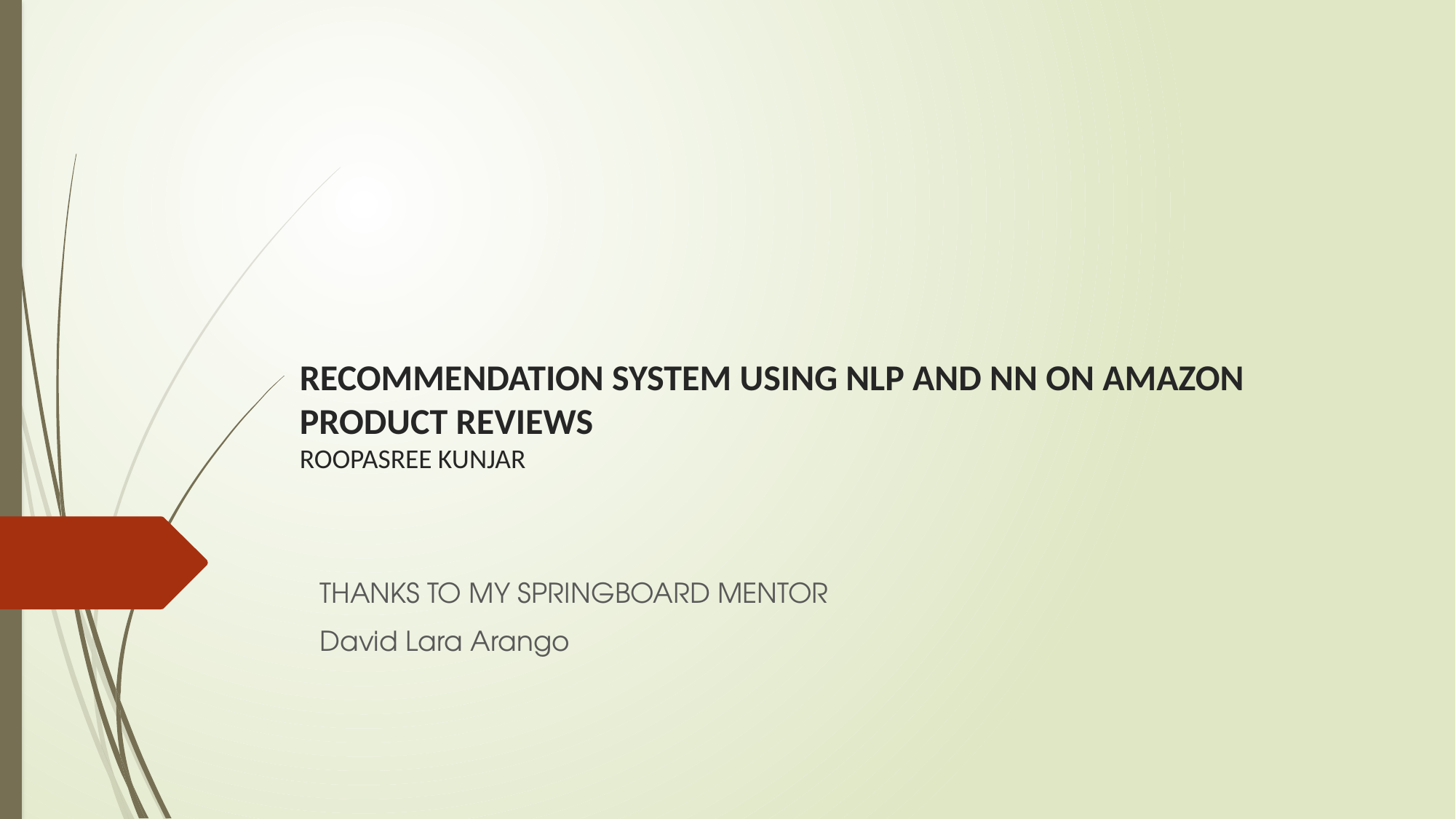

# RECOMMENDATION SYSTEM USING NLP AND NN ON AMAZON PRODUCT REVIEWS ROOPASREE KUNJAR
THANKS TO MY SPRINGBOARD MENTOR
David Lara Arango